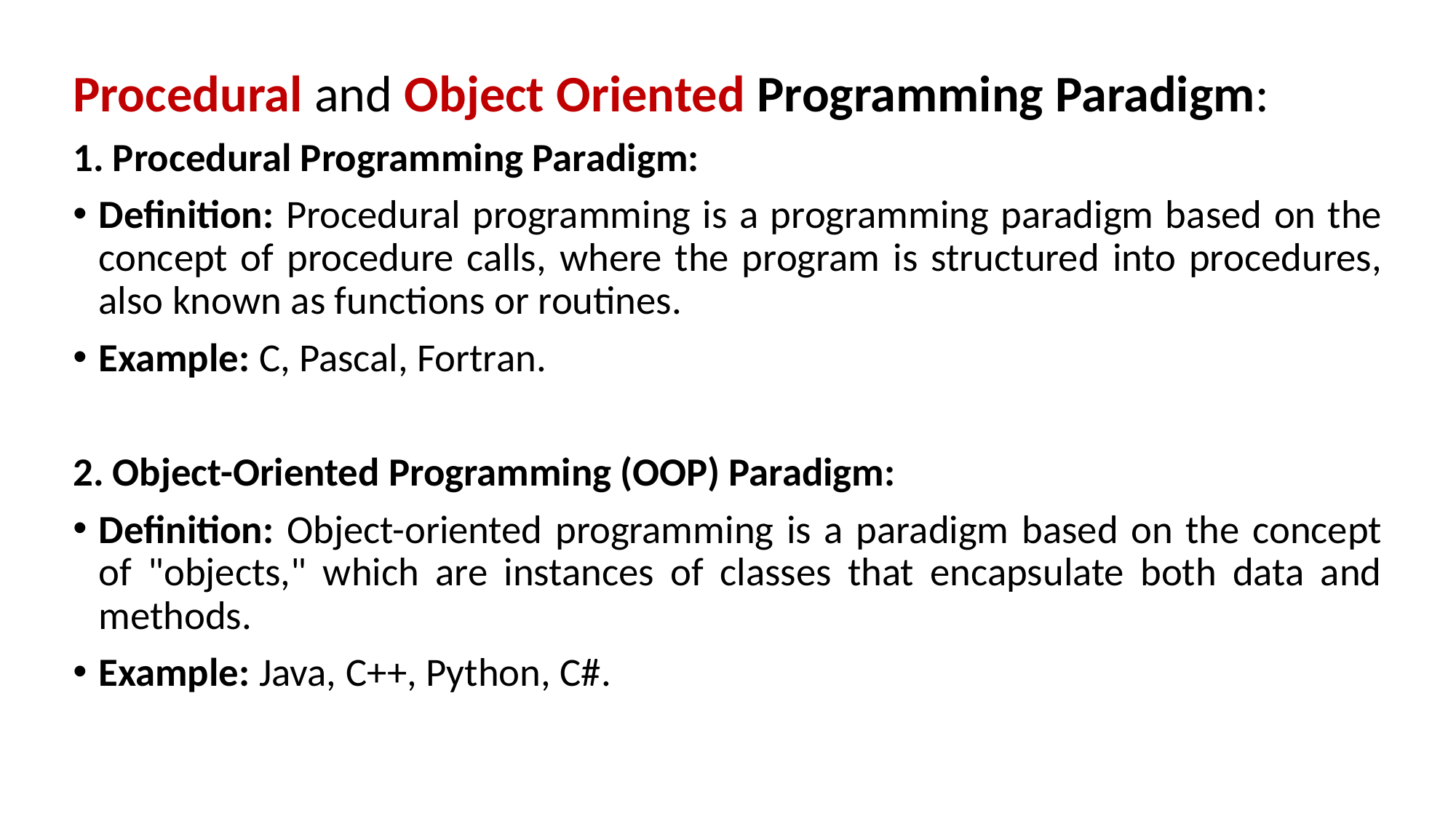

Procedural and Object Oriented Programming Paradigm:
1. Procedural Programming Paradigm:
Definition: Procedural programming is a programming paradigm based on the concept of procedure calls, where the program is structured into procedures, also known as functions or routines.
Example: C, Pascal, Fortran.

2. Object-Oriented Programming (OOP) Paradigm:
Definition: Object-oriented programming is a paradigm based on the concept of "objects," which are instances of classes that encapsulate both data and methods.
Example: Java, C++, Python, C#.